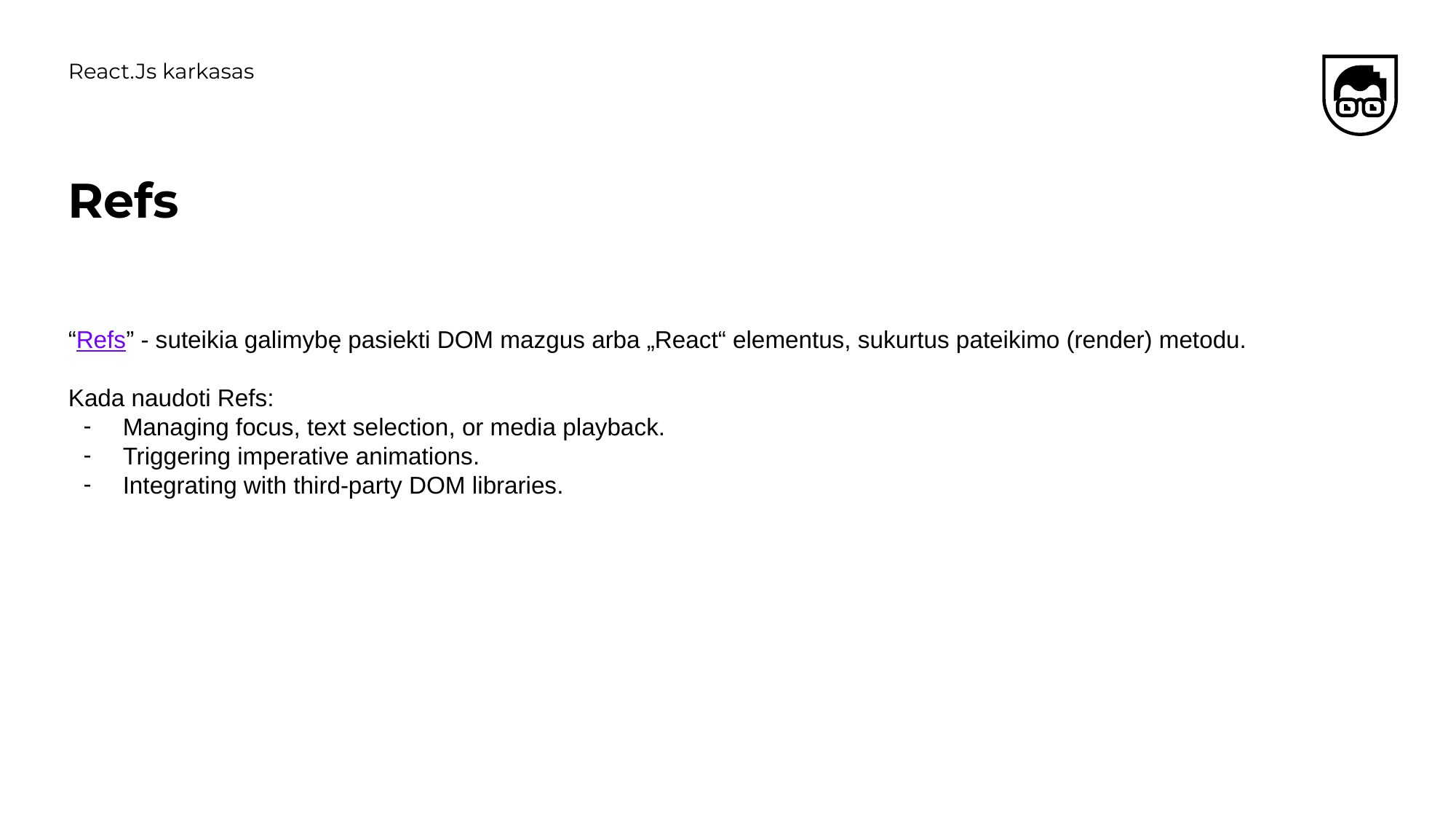

React.Js karkasas
# Refs

“Refs” - suteikia galimybę pasiekti DOM mazgus arba „React“ elementus, sukurtus pateikimo (render) metodu.

Kada naudoti Refs:
Managing focus, text selection, or media playback.
Triggering imperative animations.
Integrating with third-party DOM libraries.